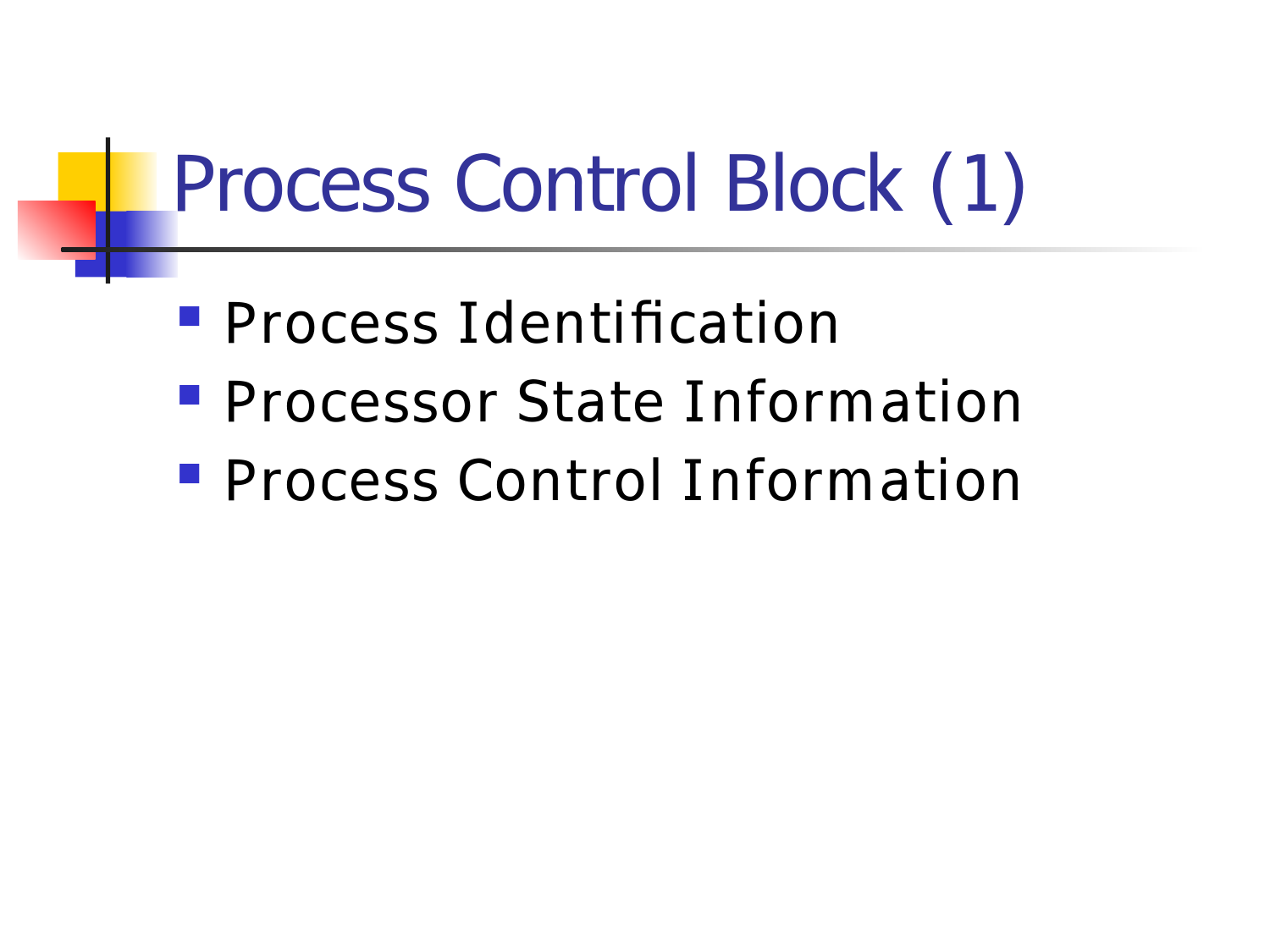

# Process Control Block (1)
Process Identification
Processor State Information
Process Control Information